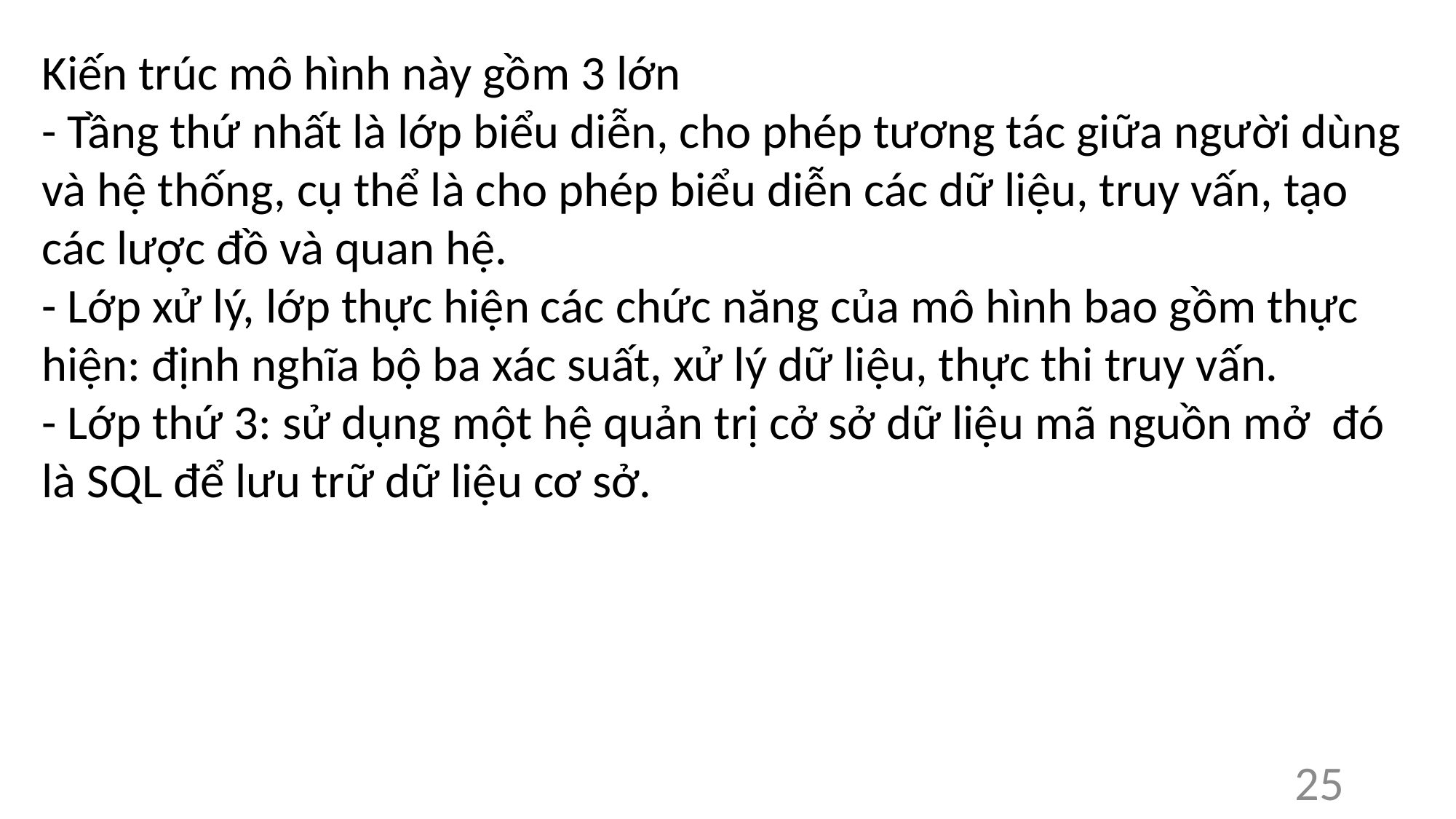

Kiến trúc mô hình này gồm 3 lớn
- Tầng thứ nhất là lớp biểu diễn, cho phép tương tác giữa người dùng và hệ thống, cụ thể là cho phép biểu diễn các dữ liệu, truy vấn, tạo các lược đồ và quan hệ.
- Lớp xử lý, lớp thực hiện các chức năng của mô hình bao gồm thực hiện: định nghĩa bộ ba xác suất, xử lý dữ liệu, thực thi truy vấn.
- Lớp thứ 3: sử dụng một hệ quản trị cở sở dữ liệu mã nguồn mở  đó là SQL để lưu trữ dữ liệu cơ sở.
25